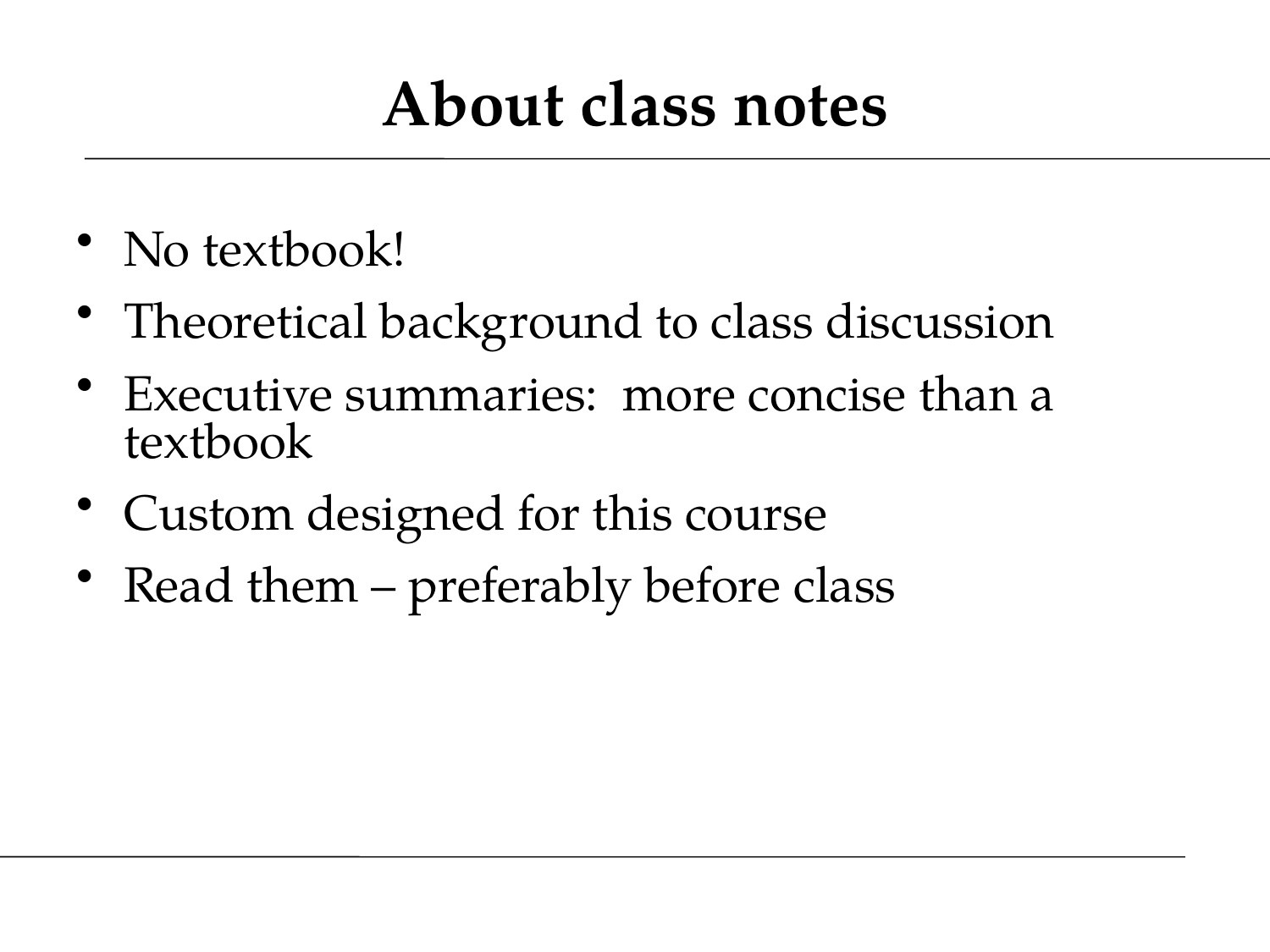

# About class notes
No textbook!
Theoretical background to class discussion
Executive summaries:  more concise than a textbook
Custom designed for this course
Read them – preferably before class